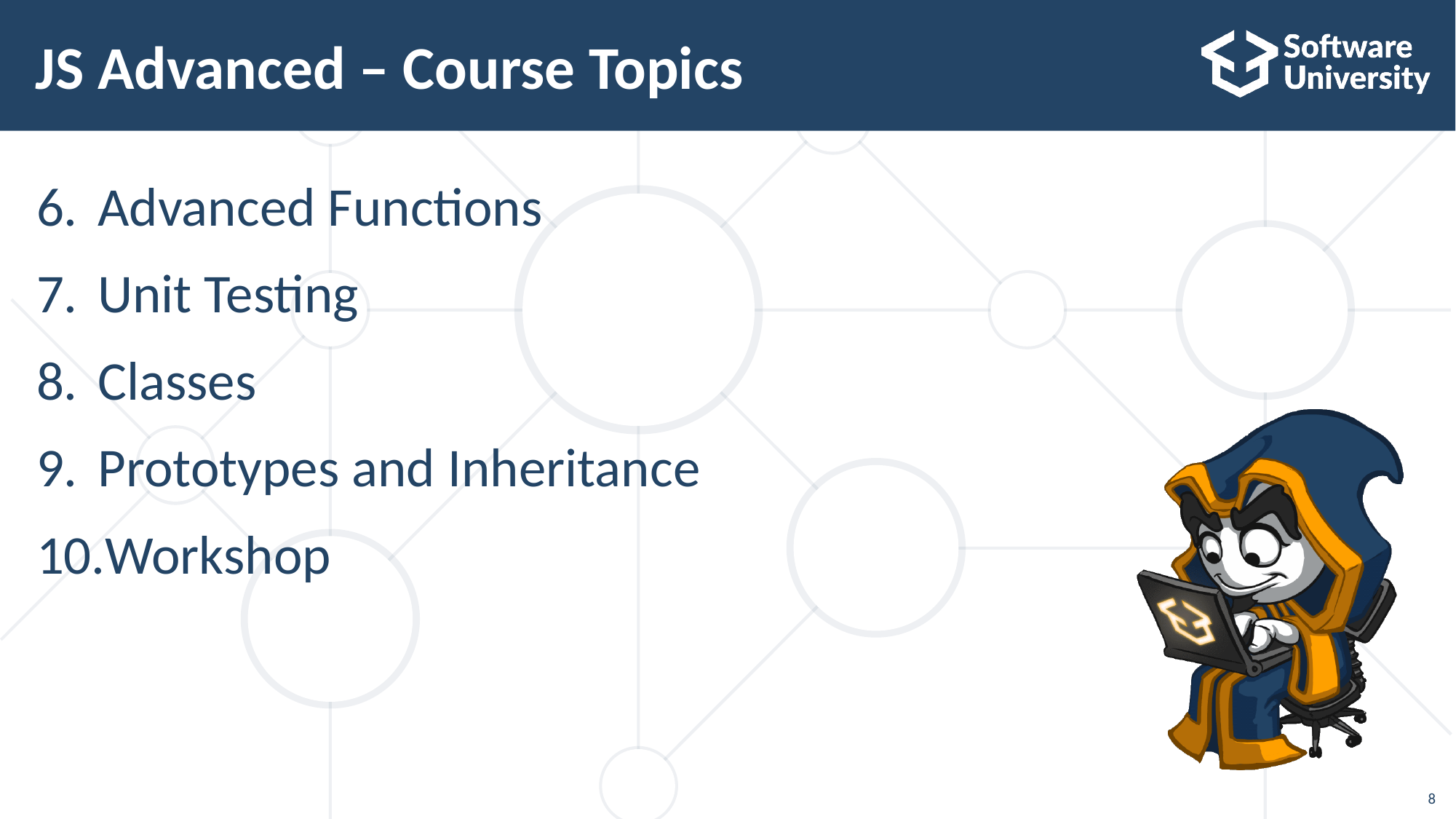

# JS Advanced – Course Topics
Advanced Functions
Unit Testing
Classes
Prototypes and Inheritance
Workshop
8